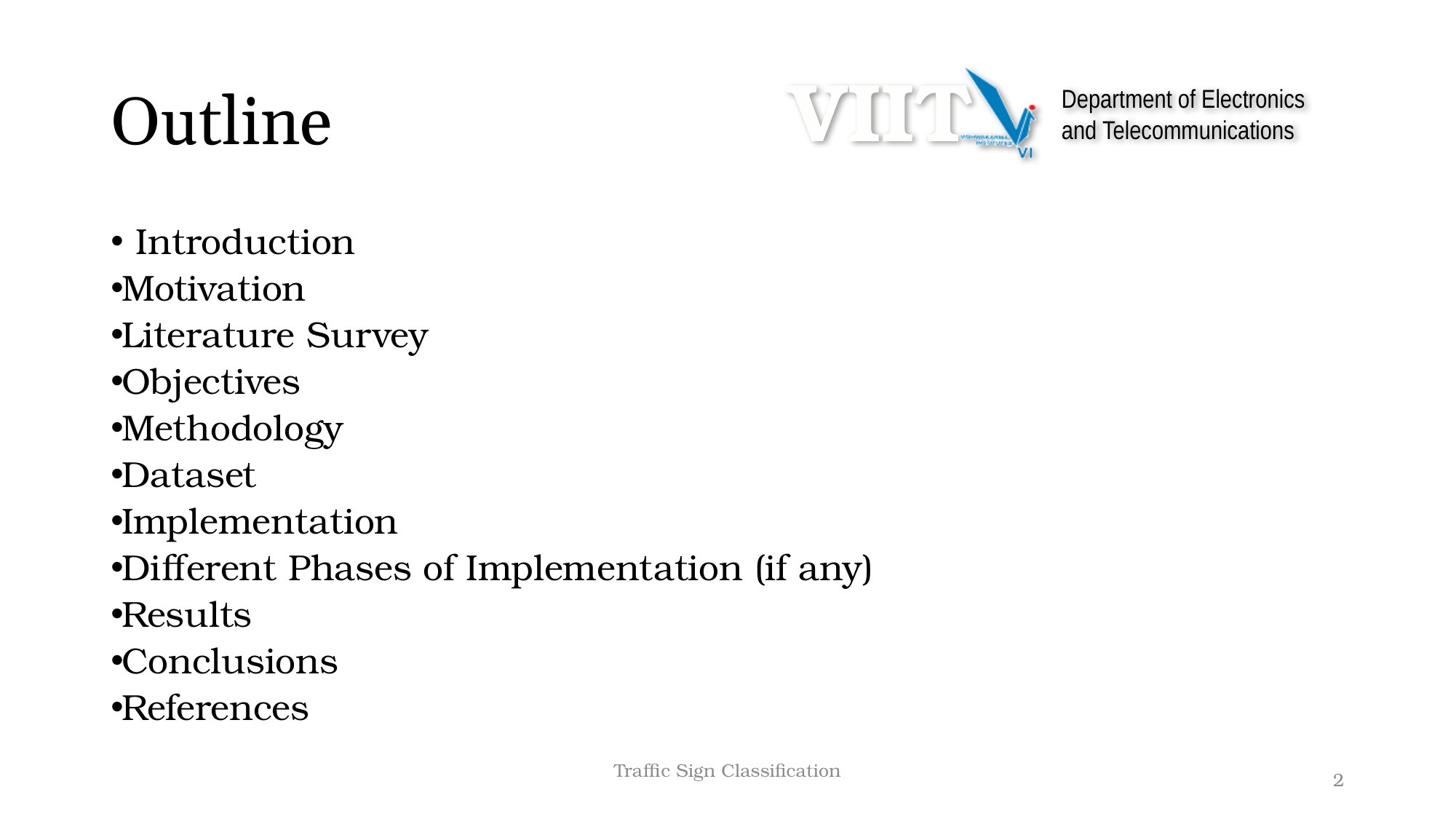

# Outline
Introduction
Motivation
Literature Survey
Objectives
Methodology
Dataset
Implementation
Different Phases of Implementation (if any)
Results
Conclusions
References

Traffic Sign Classification

2